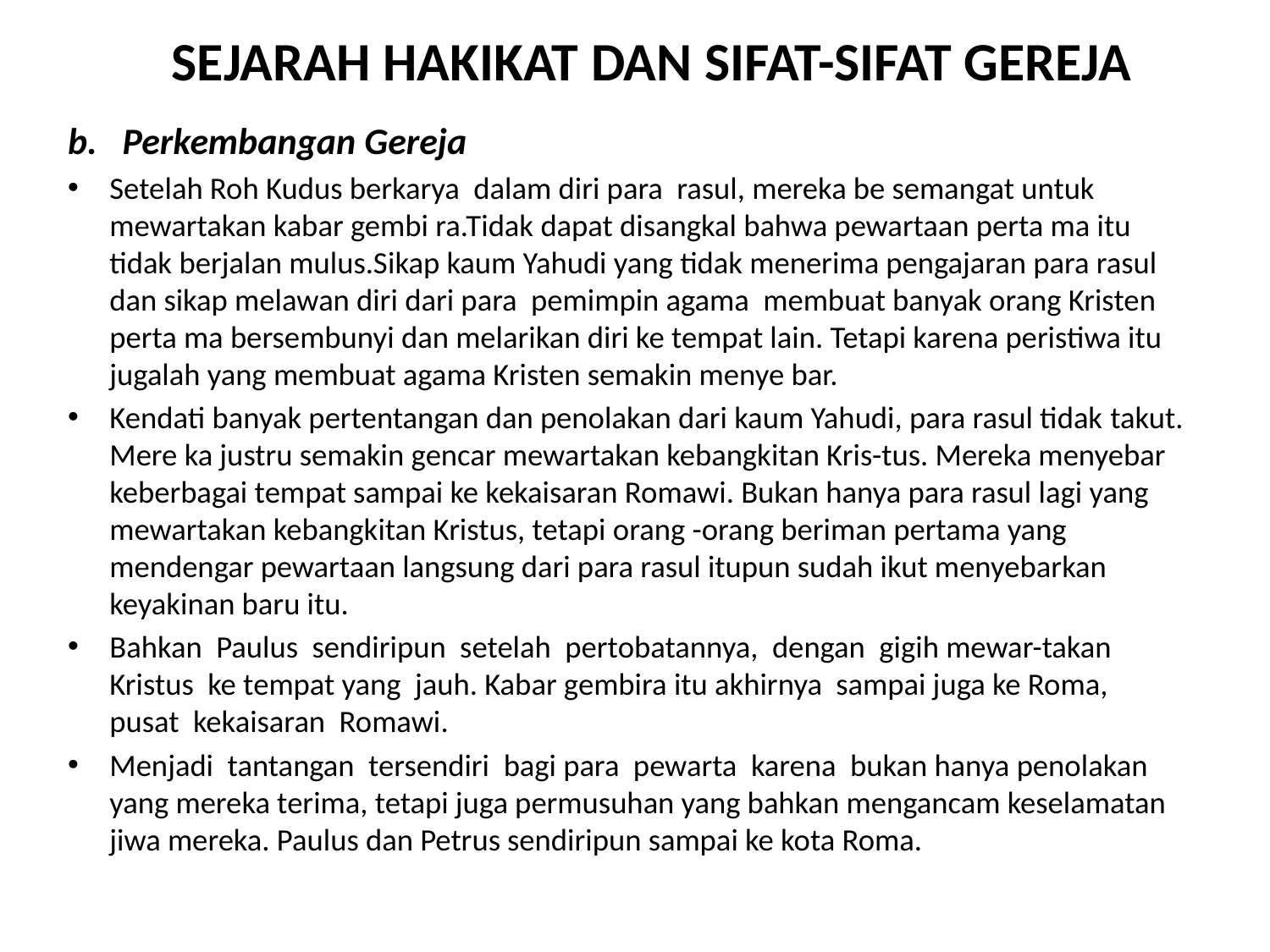

SEJARAH HAKIKAT DAN SIFAT-SIFAT GEREJA
b.   Perkembangan Gereja
Setelah Roh Kudus berkarya  dalam diri para  rasul, mereka be semangat untuk mewartakan kabar gembi ra.Tidak dapat disangkal bahwa pewartaan perta ma itu tidak berjalan mulus.Sikap kaum Yahudi yang tidak menerima pengajaran para rasul dan sikap melawan diri dari para  pemimpin agama  membuat banyak orang Kristen perta ma bersembunyi dan melarikan diri ke tempat lain. Tetapi karena peristiwa itu jugalah yang membuat agama Kristen semakin menye bar.
Kendati banyak pertentangan dan penolakan dari kaum Yahudi, para rasul tidak takut. Mere ka justru semakin gencar mewartakan kebangkitan Kris-tus. Mereka menyebar keberbagai tempat sampai ke kekaisaran Romawi. Bukan hanya para rasul lagi yang mewartakan kebangkitan Kristus, tetapi orang -orang beriman pertama yang mendengar pewartaan langsung dari para rasul itupun sudah ikut menyebarkan keyakinan baru itu.
Bahkan  Paulus  sendiripun  setelah  pertobatannya,  dengan  gigih mewar-takan Kristus  ke tempat yang  jauh. Kabar gembira itu akhirnya  sampai juga ke Roma, pusat  kekaisaran  Romawi.
Menjadi  tantangan  tersendiri  bagi para  pewarta  karena  bukan hanya penolakan yang mereka terima, tetapi juga permusuhan yang bahkan mengancam keselamatan jiwa mereka. Paulus dan Petrus sendiripun sampai ke kota Roma.